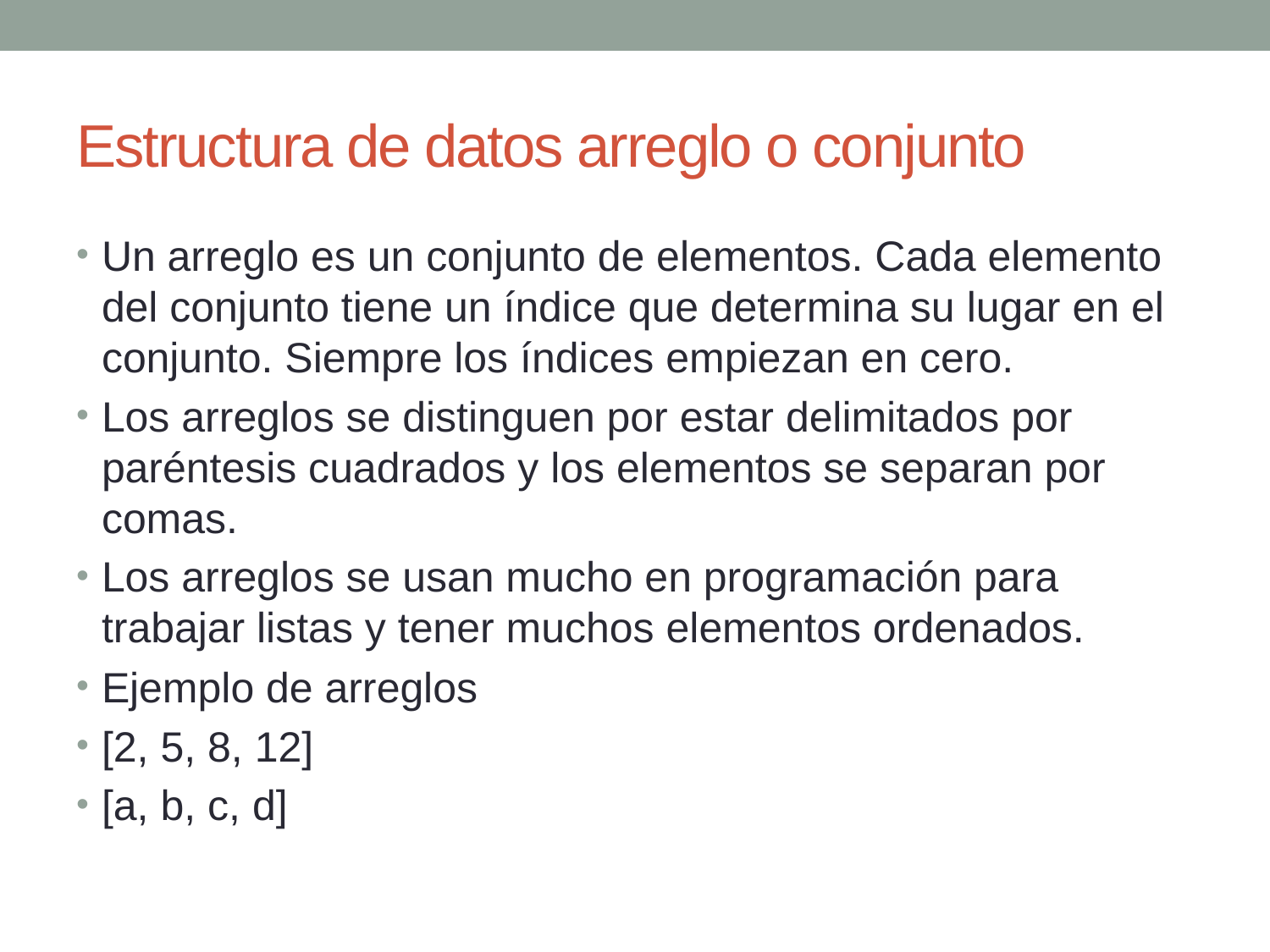

# Estructura de datos arreglo o conjunto
Un arreglo es un conjunto de elementos. Cada elemento del conjunto tiene un índice que determina su lugar en el conjunto. Siempre los índices empiezan en cero.
Los arreglos se distinguen por estar delimitados por paréntesis cuadrados y los elementos se separan por comas.
Los arreglos se usan mucho en programación para trabajar listas y tener muchos elementos ordenados.
Ejemplo de arreglos
[2, 5, 8, 12]
[a, b, c, d]